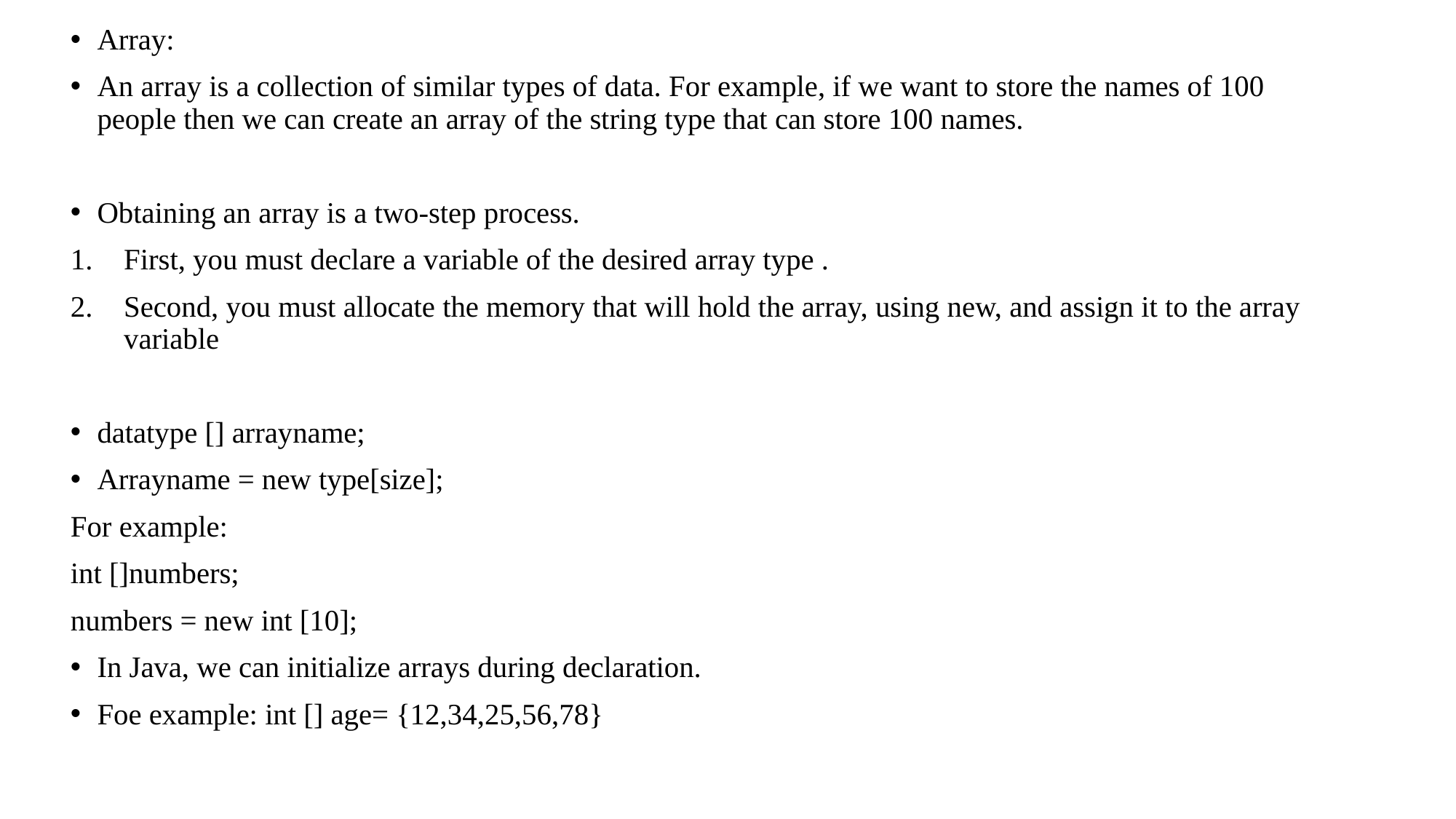

Array:
An array is a collection of similar types of data. For example, if we want to store the names of 100 people then we can create an array of the string type that can store 100 names.

Obtaining an array is a two-step process.
First, you must declare a variable of the desired array type .
Second, you must allocate the memory that will hold the array, using new, and assign it to the array variable

datatype [] arrayname;
Arrayname = new type[size];
For example:
int []numbers;
numbers = new int [10];
In Java, we can initialize arrays during declaration.
Foe example: int [] age= {12,34,25,56,78}